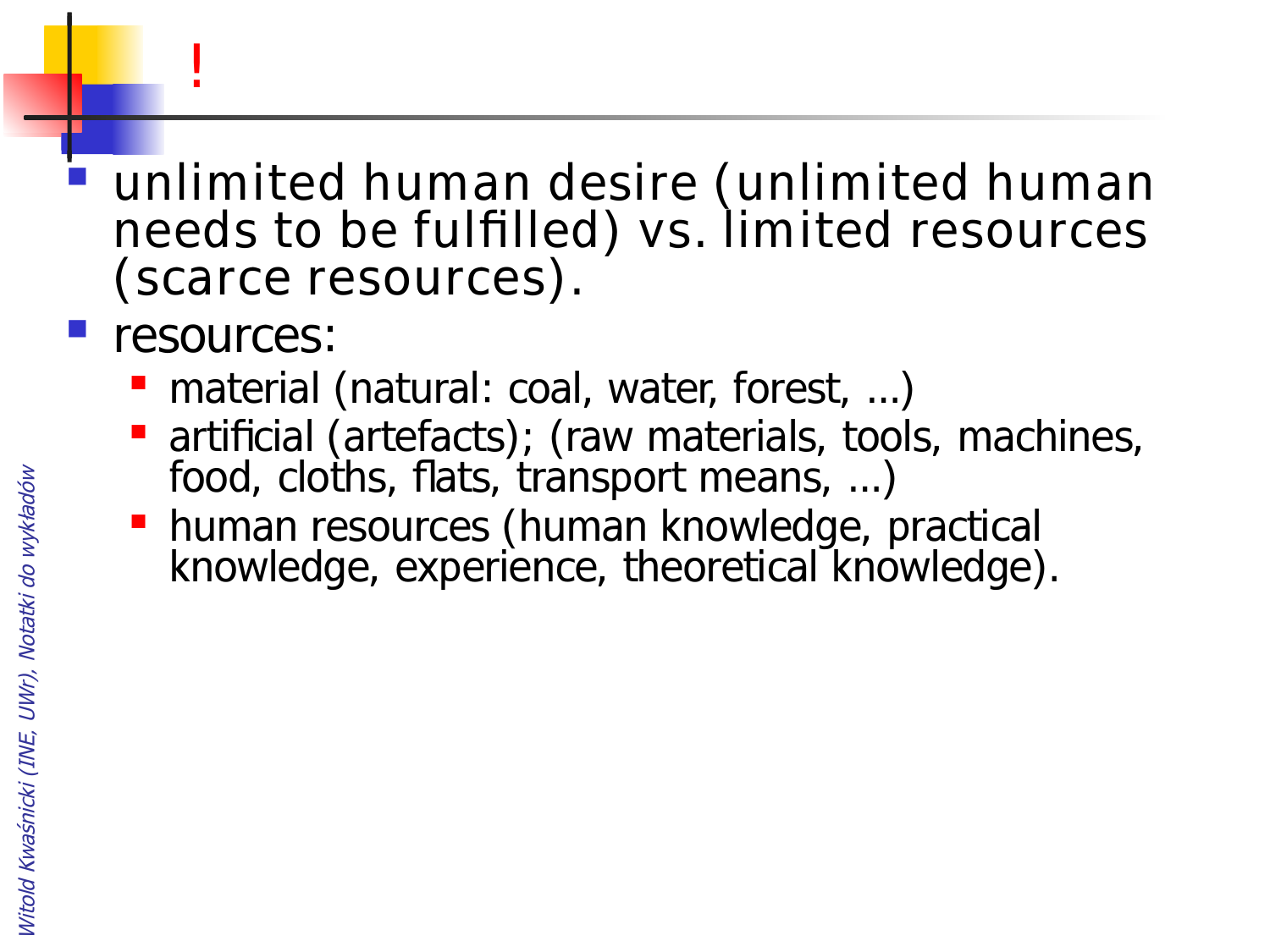

# !
unlimited human desire (unlimited human needs to be fulfilled) vs. limited resources (scarce resources).
resources:
material (natural: coal, water, forest, …)
artificial (artefacts); (raw materials, tools, machines, food, cloths, flats, transport means, …)
human resources (human knowledge, practical knowledge, experience, theoretical knowledge).

Witold Kwaśnicki (INE, UWr), Notatki do wykładów